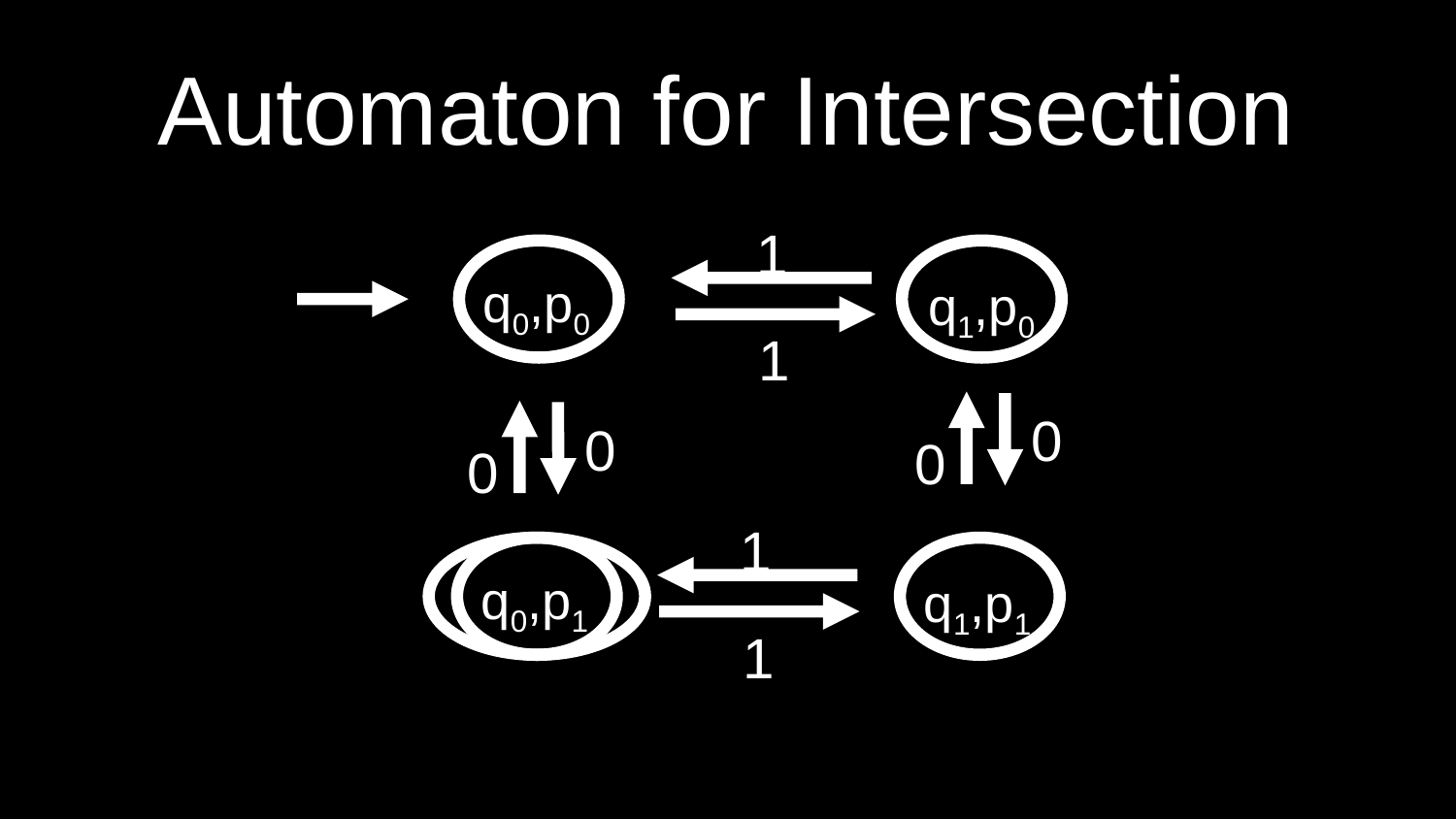

Automaton for Intersection
1

q0,p0
q1,p0

1

0

0
0
0
1

q0,p1
q1,p1

1
Dec 26, 2019